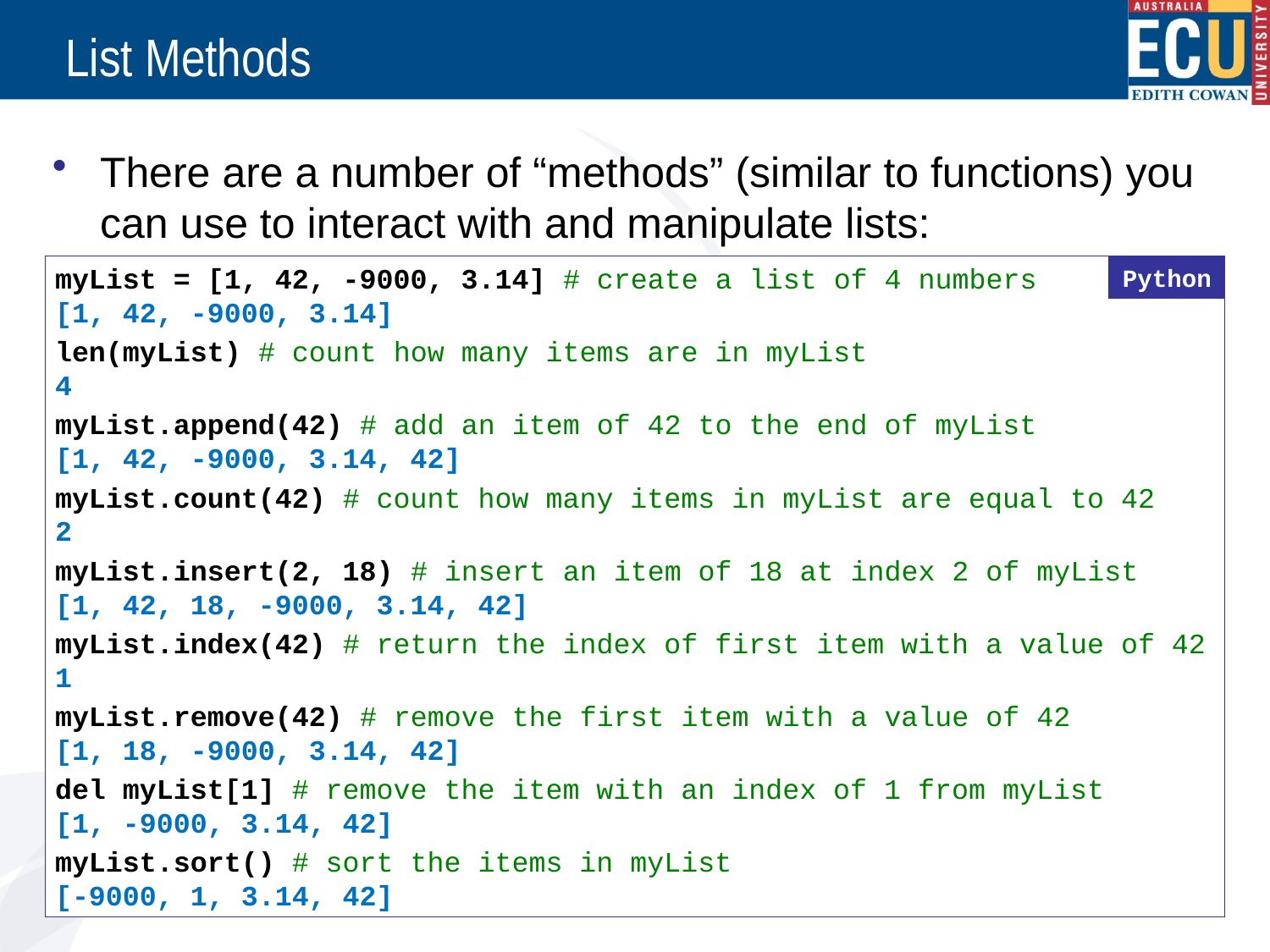

# List Methods
There are a number of “methods” (similar to functions) you can use to interact with and manipulate lists:
myList = [1, 42, -9000, 3.14] # create a list of 4 numbers
[1, 42, -9000, 3.14]
len(myList) # count how many items are in myList
4
myList.append(42) # add an item of 42 to the end of myList
[1, 42, -9000, 3.14, 42]
myList.count(42) # count how many items in myList are equal to 42
2
myList.insert(2, 18) # insert an item of 18 at index 2 of myList
[1, 42, 18, -9000, 3.14, 42]
myList.index(42) # return the index of first item with a value of 42
1
myList.remove(42) # remove the first item with a value of 42
[1, 18, -9000, 3.14, 42]
del myList[1] # remove the item with an index of 1 from myList
[1, -9000, 3.14, 42]
myList.sort() # sort the items in myList
[-9000, 1, 3.14, 42]
Python